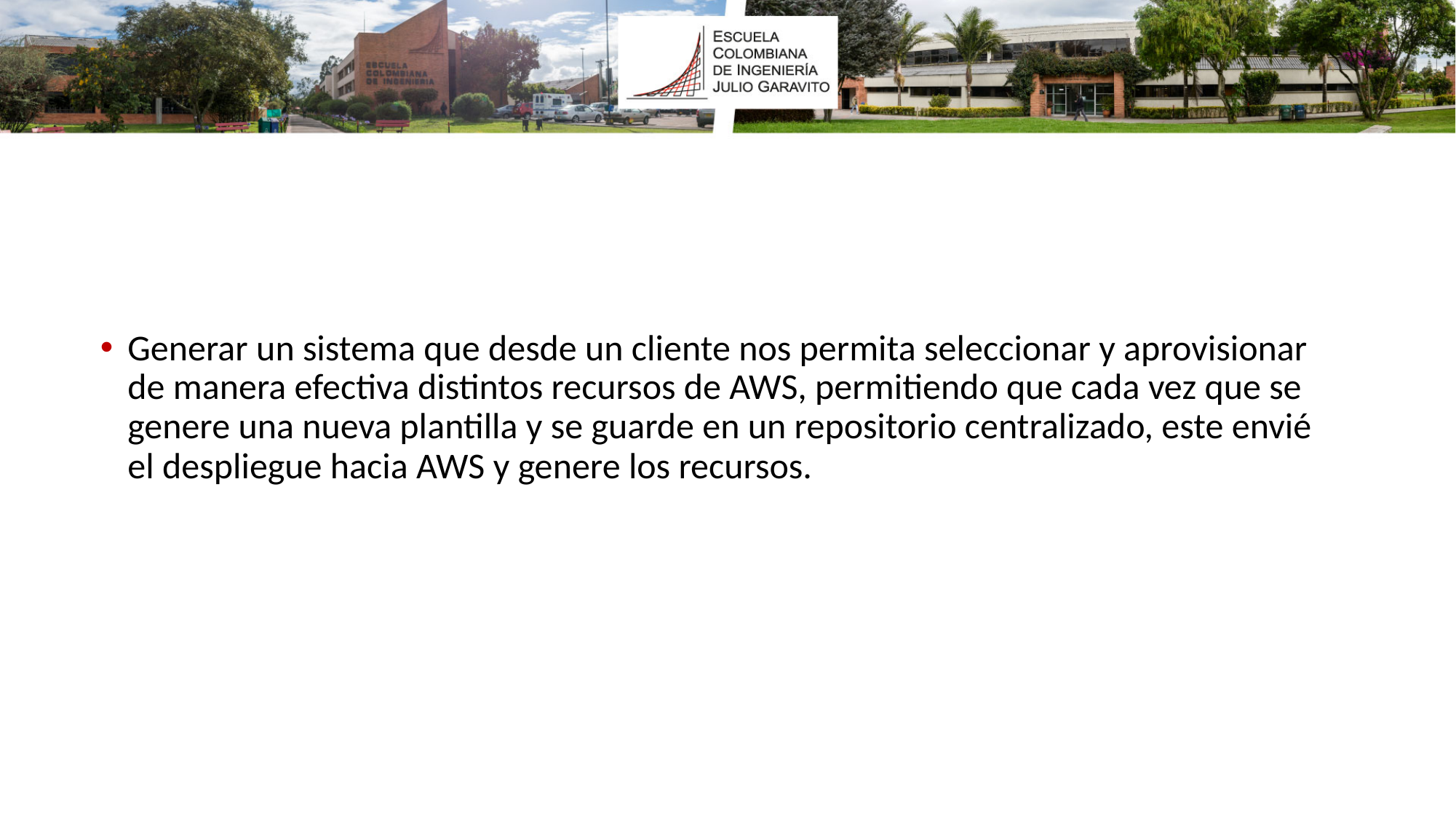

Generar un sistema que desde un cliente nos permita seleccionar y aprovisionar de manera efectiva distintos recursos de AWS, permitiendo que cada vez que se genere una nueva plantilla y se guarde en un repositorio centralizado, este envié el despliegue hacia AWS y genere los recursos.